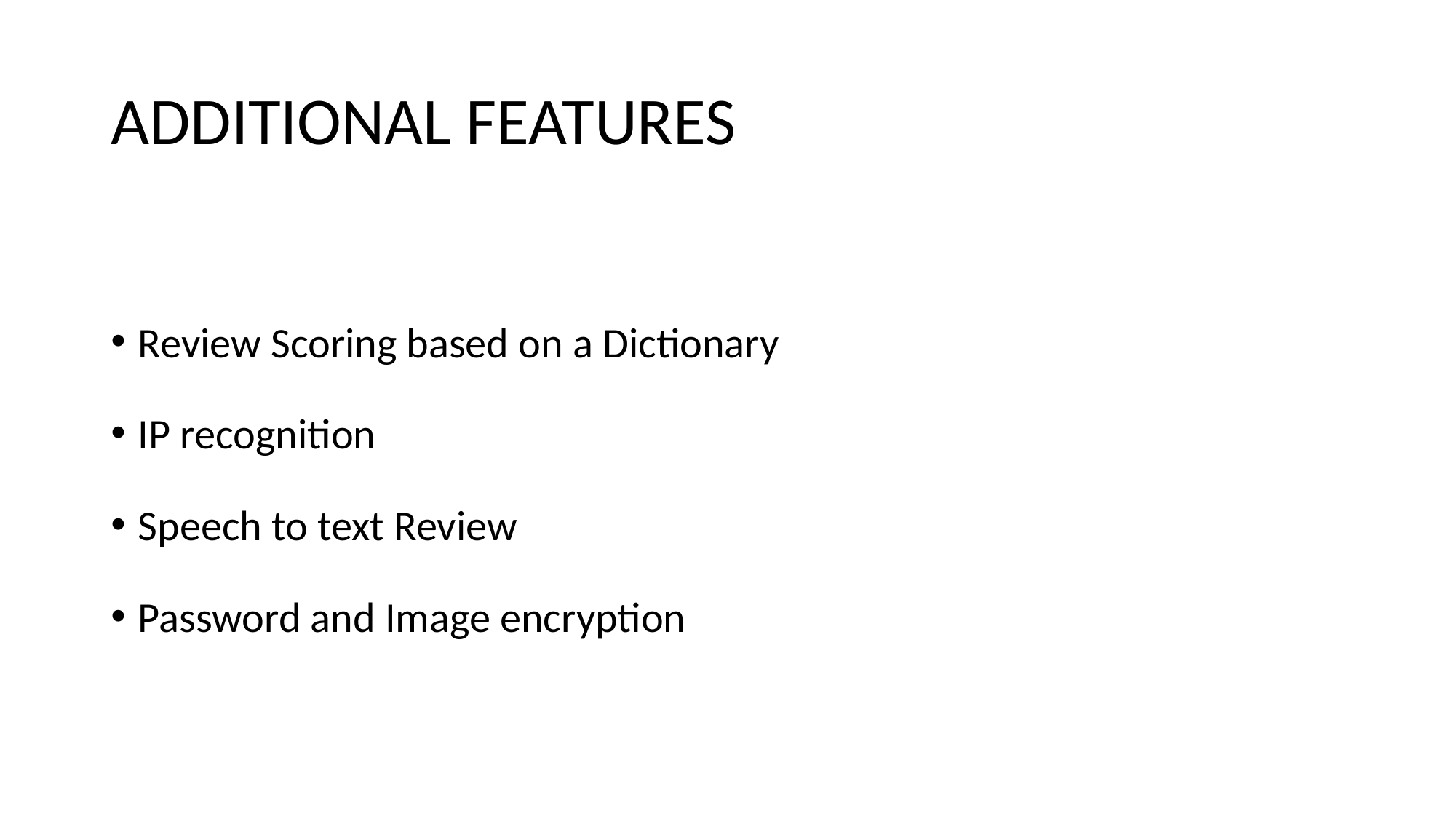

# ADDITIONAL FEATURES

Review Scoring based on a Dictionary
IP recognition
Speech to text Review
Password and Image encryption